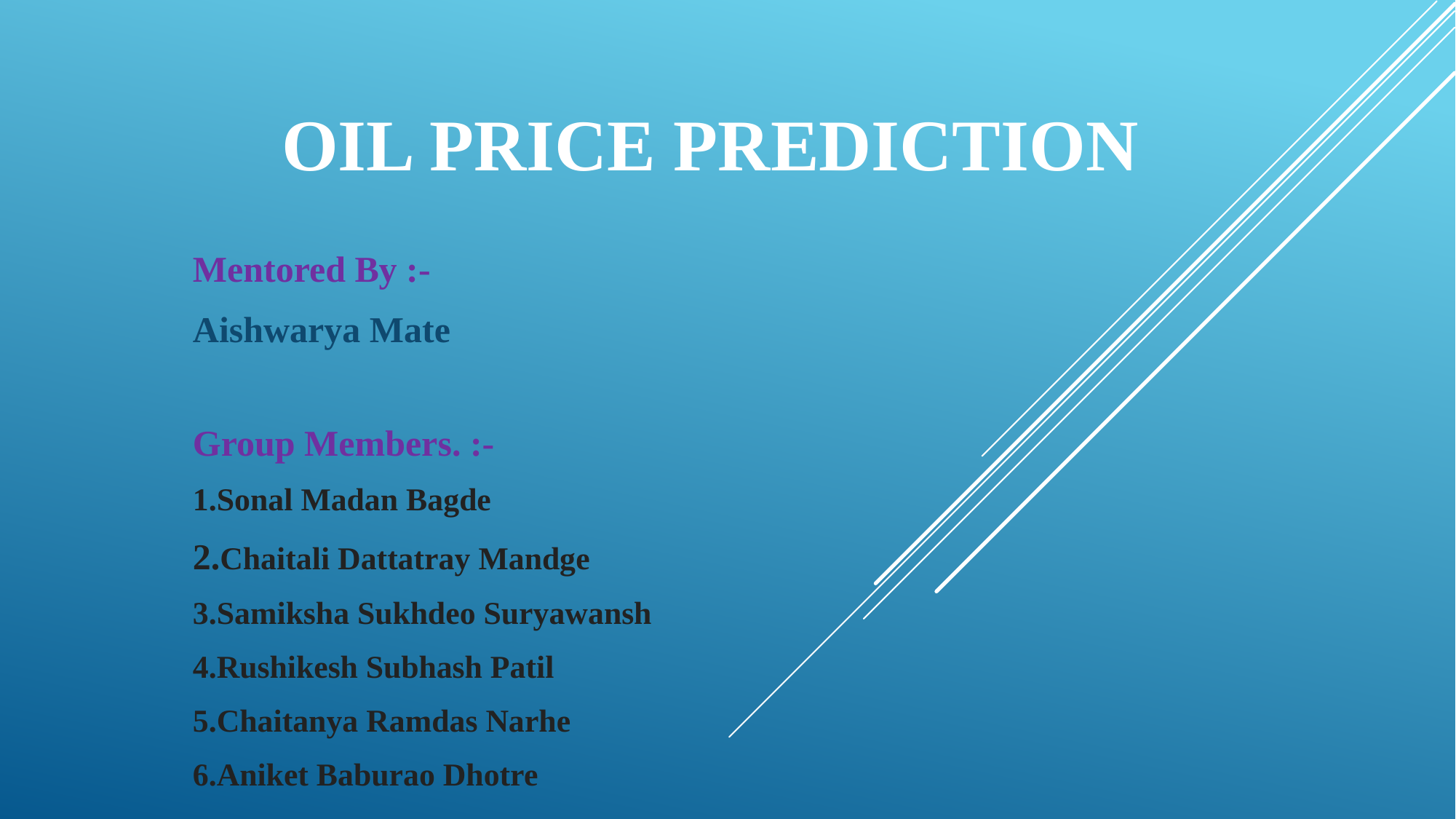

# OIL PRICE PREDICTION
Mentored By :-
Aishwarya Mate

Group Members. :-
1.Sonal Madan Bagde
2.Chaitali Dattatray Mandge
3.Samiksha Sukhdeo Suryawansh
4.Rushikesh Subhash Patil
5.Chaitanya Ramdas Narhe
6.Aniket Baburao Dhotre